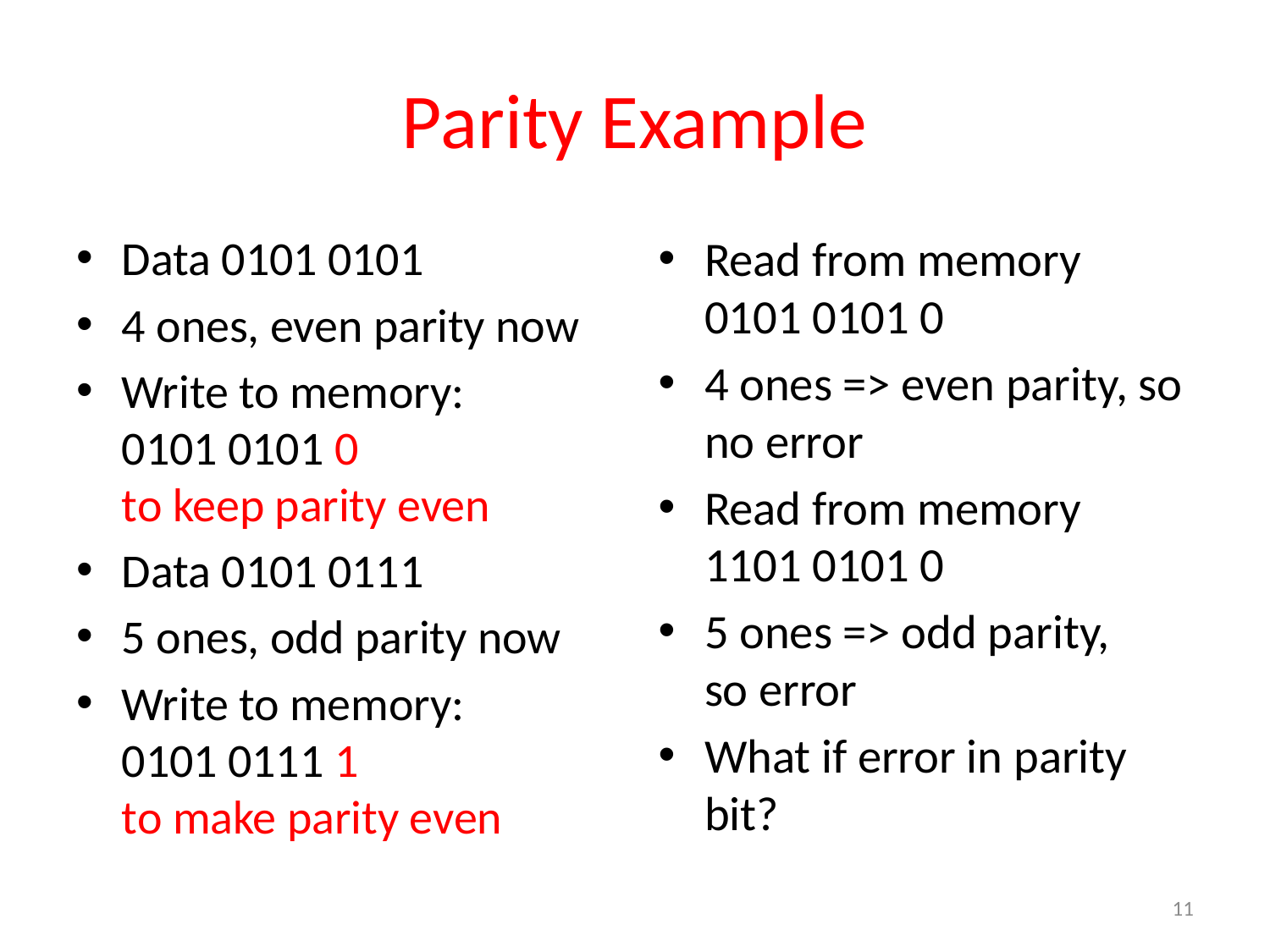

# Parity Example
Data 0101 0101
4 ones, even parity now
Write to memory:
0101 0101 0
to keep parity even
Data 0101 0111
5 ones, odd parity now
Write to memory:
0101 0111 1
to make parity even

Read from memory
0101 0101 0
4 ones => even parity, so no error
Read from memory
1101 0101 0
5 ones => odd parity,
so error
What if error in parity bit?

11